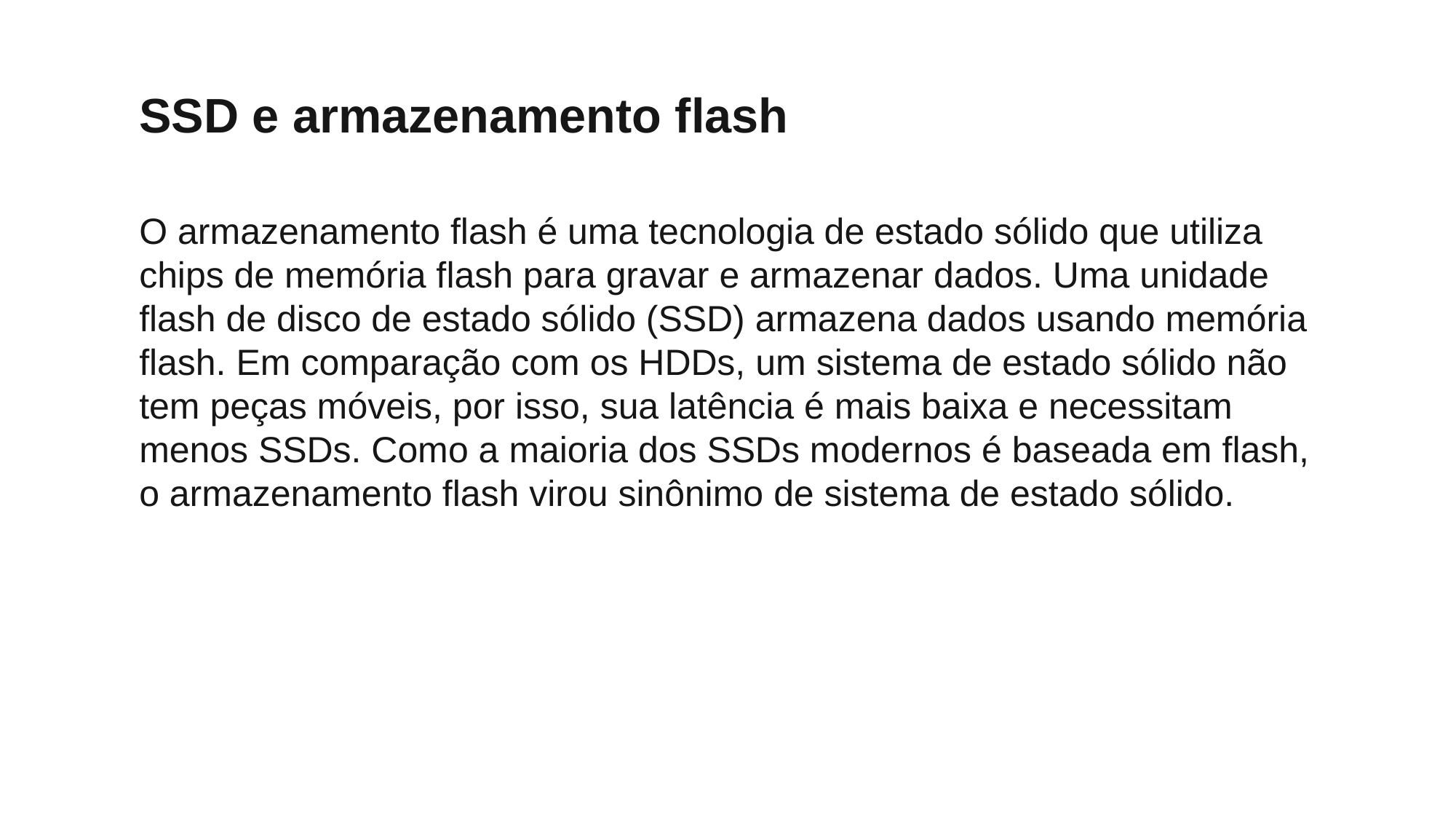

SSD e armazenamento flash

O armazenamento flash é uma tecnologia de estado sólido que utiliza chips de memória flash para gravar e armazenar dados. Uma unidade flash de disco de estado sólido (SSD) armazena dados usando memória flash. Em comparação com os HDDs, um sistema de estado sólido não tem peças móveis, por isso, sua latência é mais baixa e necessitam menos SSDs. Como a maioria dos SSDs modernos é baseada em flash, o armazenamento flash virou sinônimo de sistema de estado sólido.